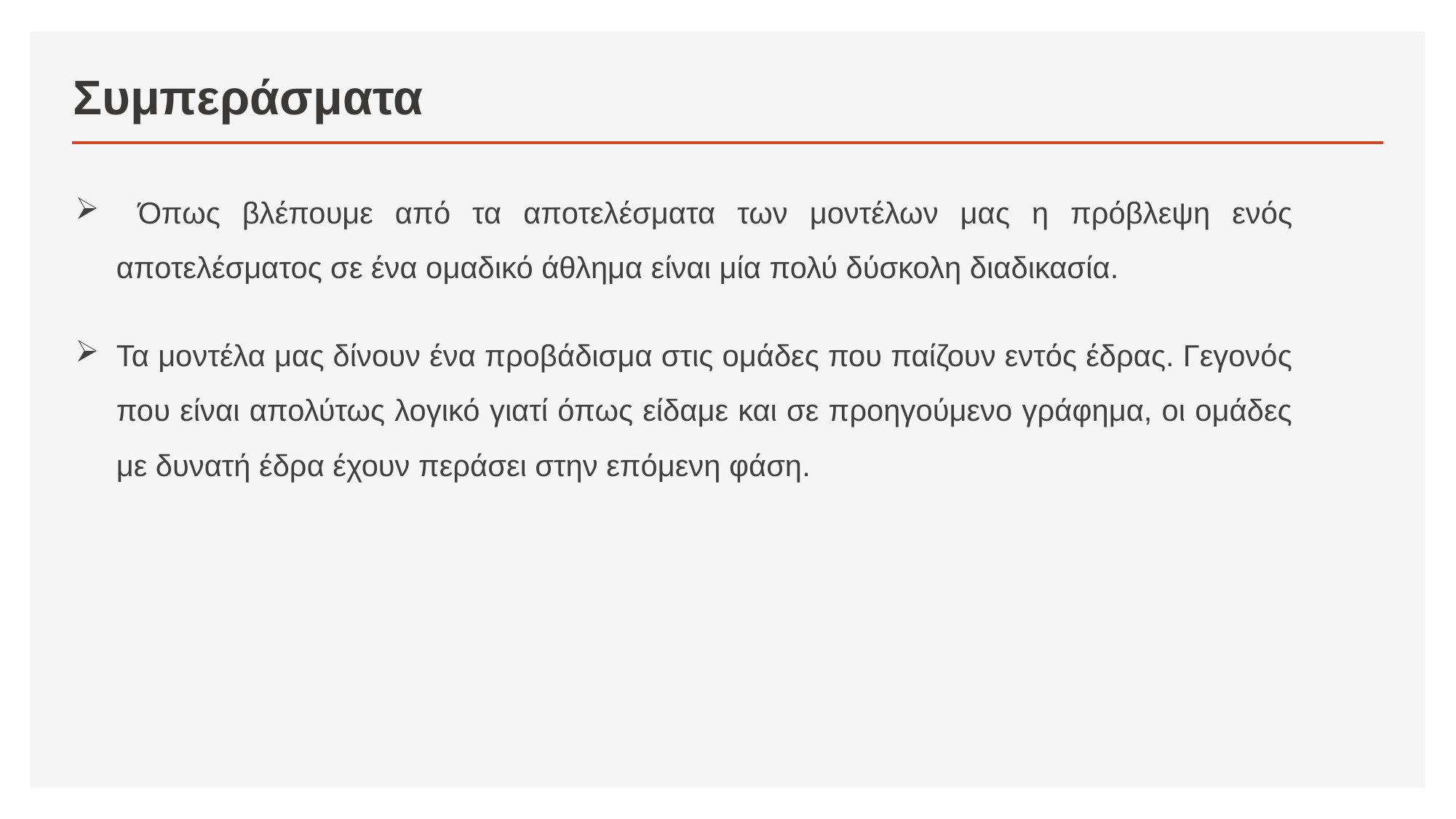

# Συμπεράσματα
 Όπως βλέπουμε από τα αποτελέσματα των μοντέλων μας η πρόβλεψη ενός αποτελέσματος σε ένα ομαδικό άθλημα είναι μία πολύ δύσκολη διαδικασία.
Τα μοντέλα μας δίνουν ένα προβάδισμα στις ομάδες που παίζουν εντός έδρας. Γεγονός που είναι απολύτως λογικό γιατί όπως είδαμε και σε προηγούμενο γράφημα, οι ομάδες με δυνατή έδρα έχουν περάσει στην επόμενη φάση.